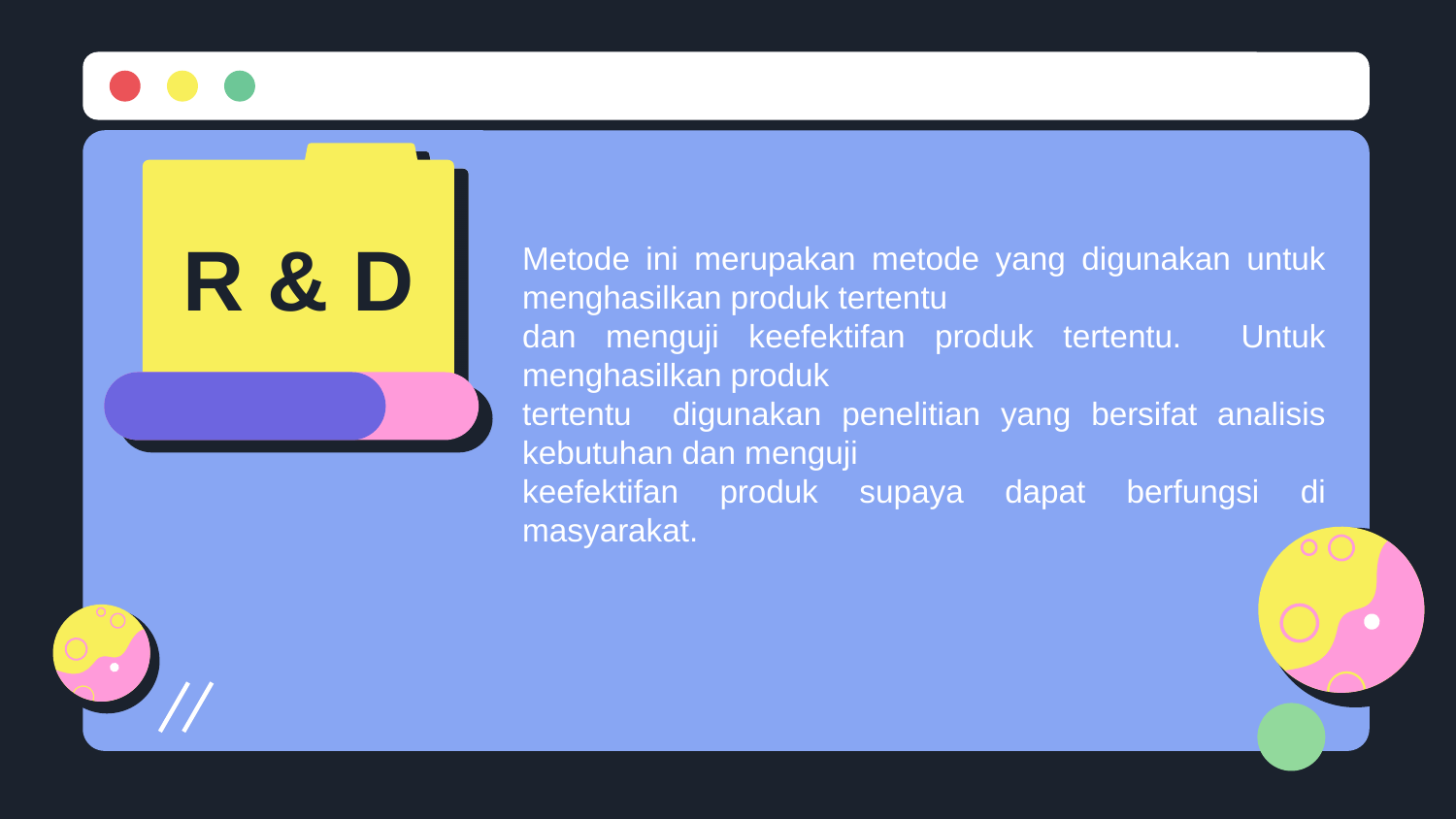

# R & D
Metode ini merupakan metode yang digunakan untuk menghasilkan produk tertentu
dan menguji keefektifan produk tertentu.  Untuk menghasilkan produk
tertentu  digunakan penelitian yang bersifat analisis kebutuhan dan menguji
keefektifan produk supaya dapat berfungsi di masyarakat.